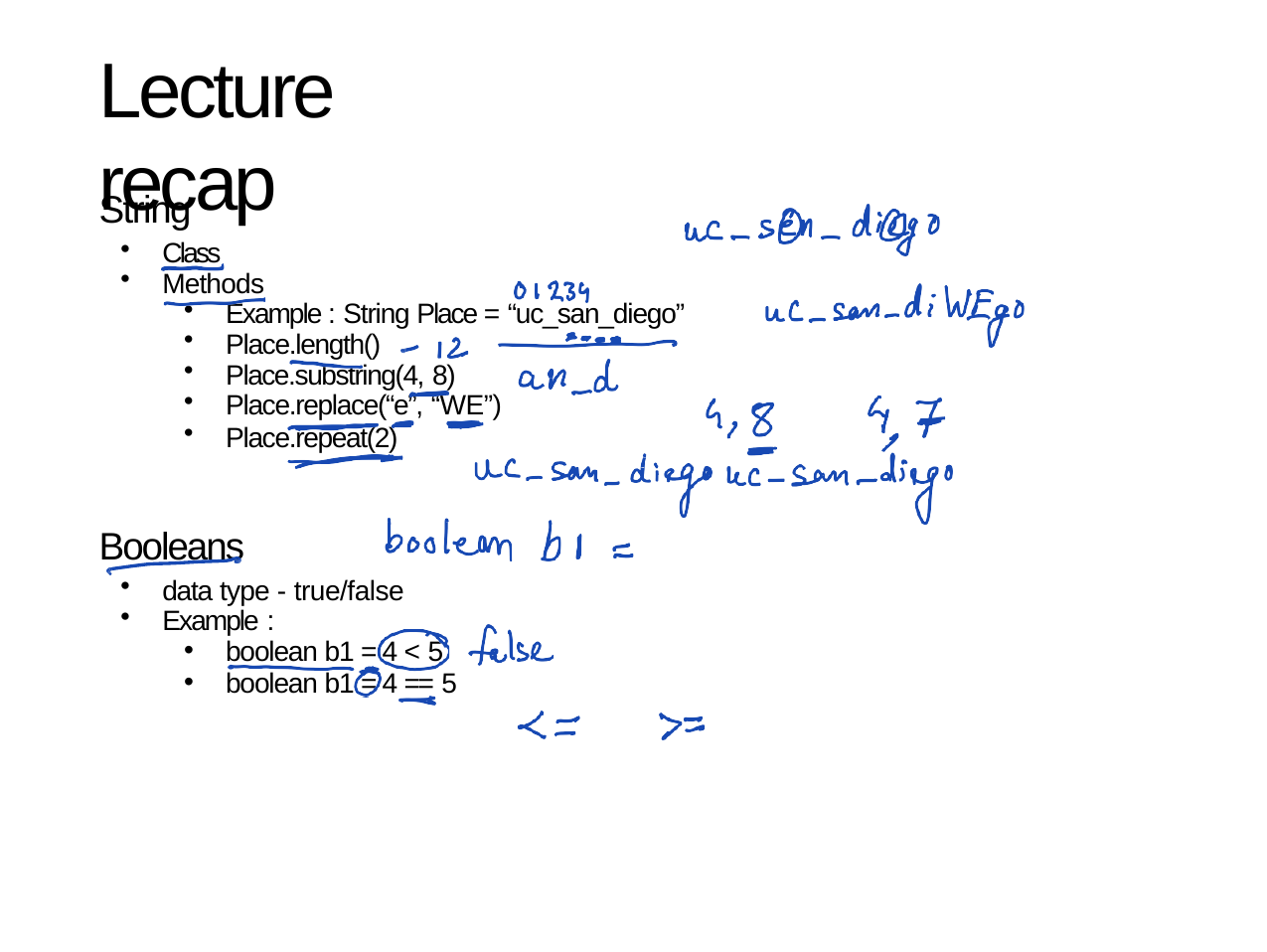

# Lecture recap
String
Class
Methods
Example : String Place = “uc_san_diego”
Place.length()
Place.substring(4, 8)
Place.replace(“e”, “WE”)
Place.repeat(2)

Booleans
data type - true/false
Example :
boolean b1 = 4 < 5
boolean b1 = 4 == 5